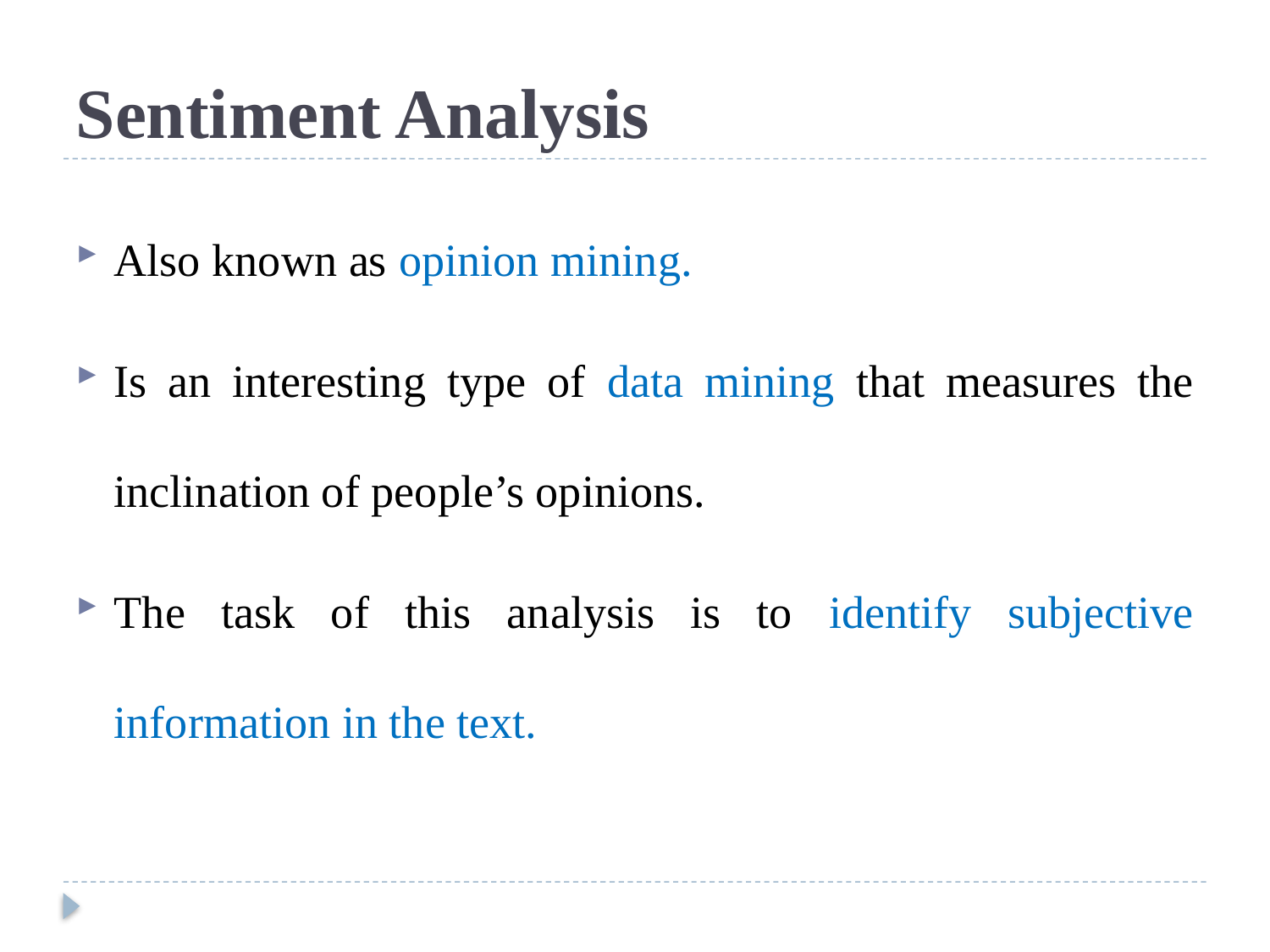

# Sentiment Analysis
Also known as opinion mining.
Is an interesting type of data mining that measures the inclination of people’s opinions.
The task of this analysis is to identify subjective information in the text.